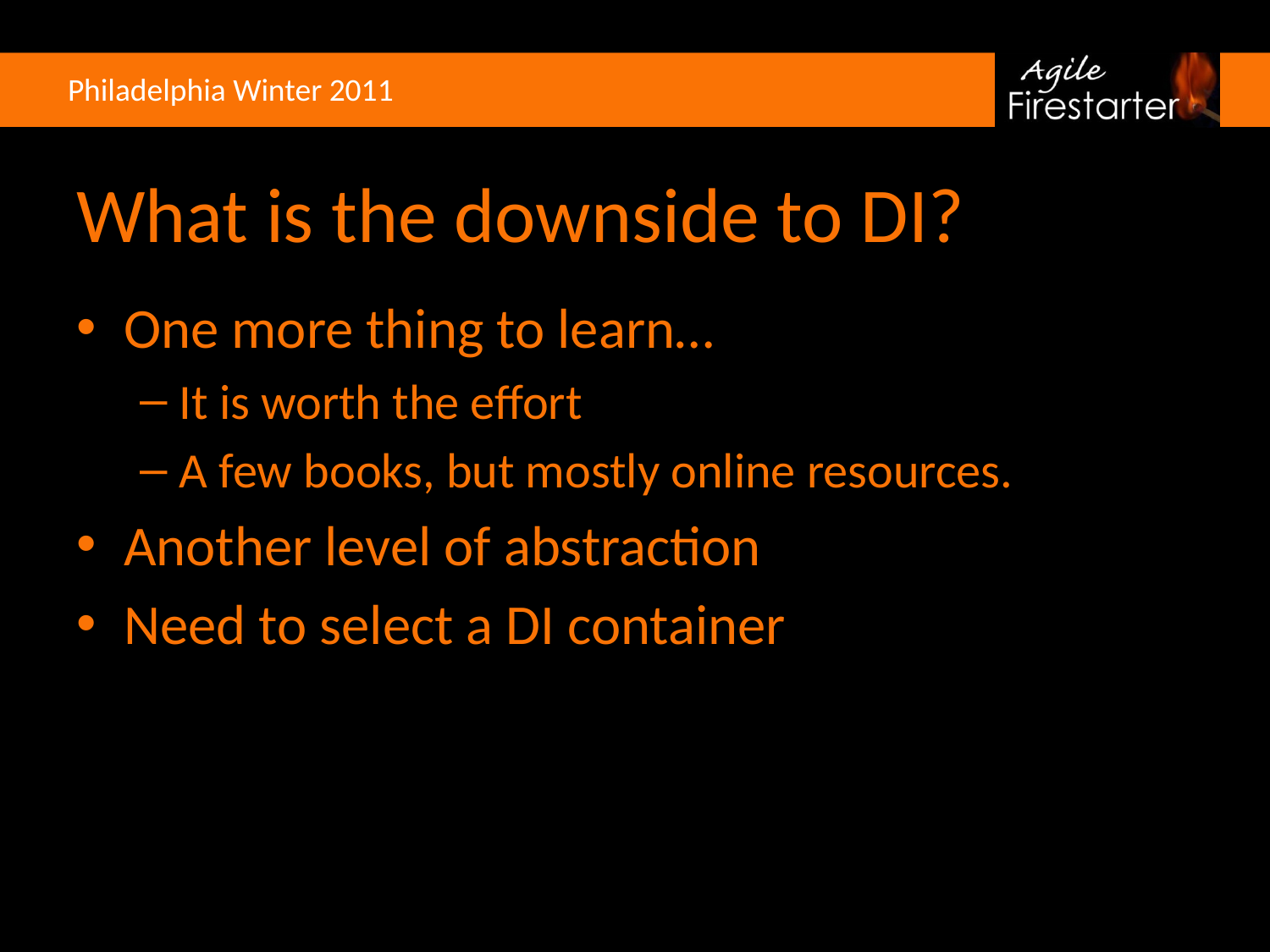

# What is the downside to DI?
One more thing to learn…
It is worth the effort
A few books, but mostly online resources.
Another level of abstraction
Need to select a DI container